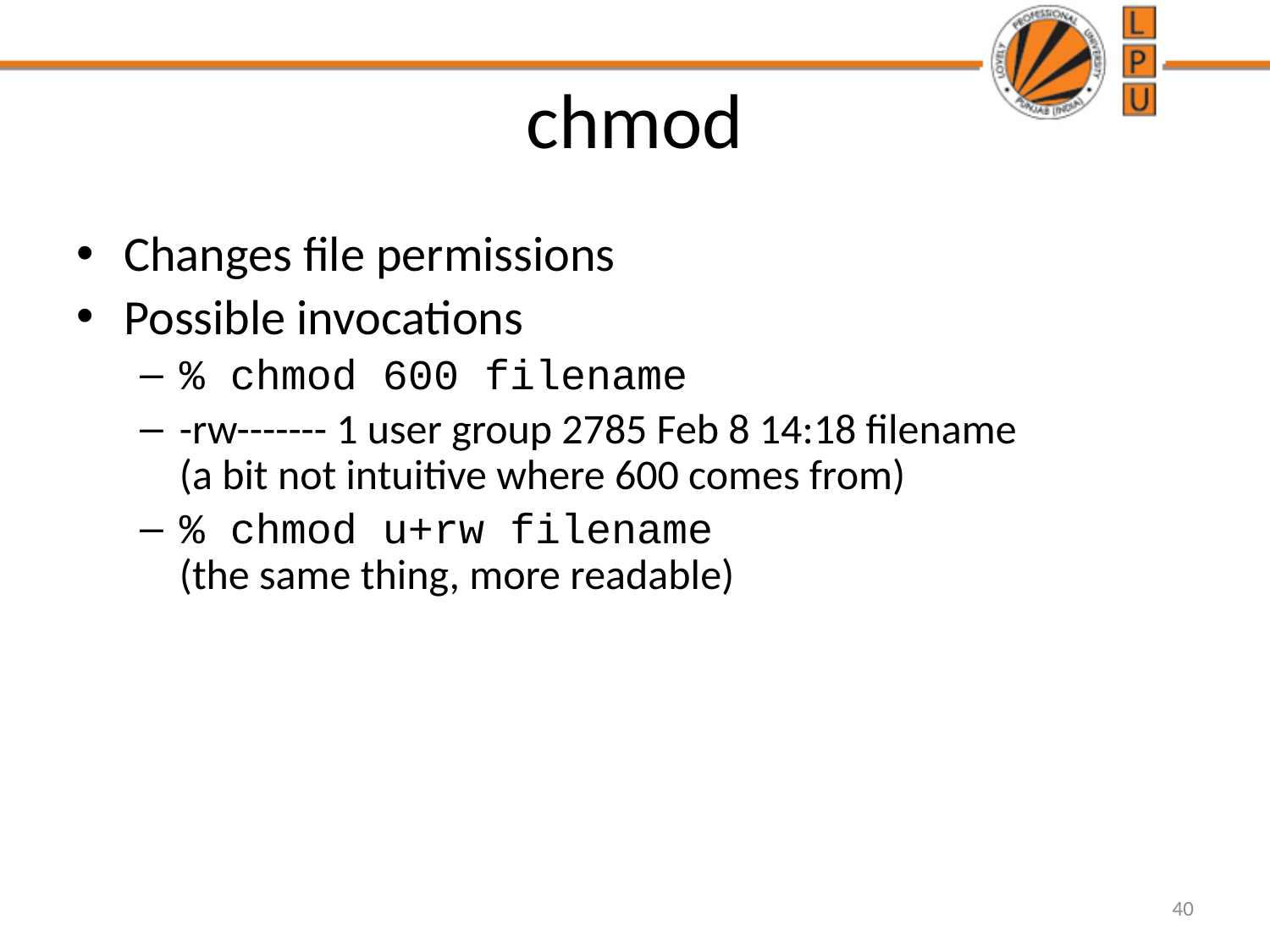

# chmod
Changes file permissions
Possible invocations
% chmod 600 filename
-rw------- 1 user group 2785 Feb 8 14:18 filename
(a bit not intuitive where 600 comes from)
% chmod u+rw filename
(the same thing, more readable)

40